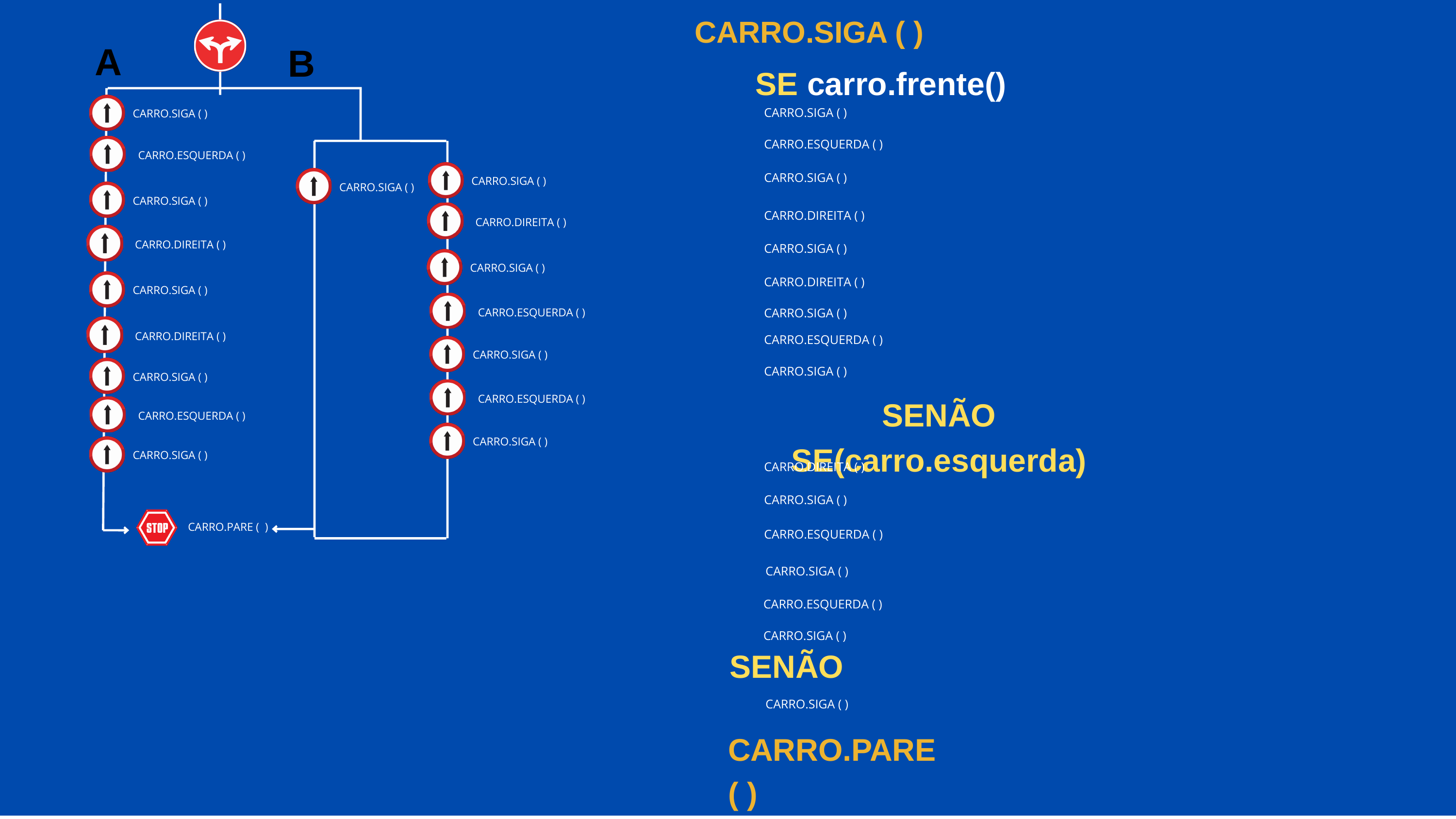

CARRO.SIGA ( )

A
B
SE carro.frente()

CARRO.SIGA ( )
CARRO.SIGA ( )
CARRO.ESQUERDA ( )

CARRO.ESQUERDA ( )

CARRO.SIGA ( )
CARRO.SIGA ( )

CARRO.SIGA ( )

CARRO.SIGA ( )

CARRO.DIREITA ( )
CARRO.DIREITA ( )

CARRO.DIREITA ( )
CARRO.SIGA ( )

CARRO.SIGA ( )

CARRO.SIGA ( )
CARRO.DIREITA ( )

CARRO.ESQUERDA ( )
CARRO.SIGA ( )

CARRO.DIREITA ( )
CARRO.ESQUERDA ( )

CARRO.SIGA ( )

CARRO.SIGA ( )
CARRO.SIGA ( )

CARRO.ESQUERDA ( )
SENÃO SE(carro.esquerda)

CARRO.ESQUERDA ( )

CARRO.SIGA ( )

CARRO.SIGA ( )
CARRO.DIREITA ( )
CARRO.SIGA ( )

CARRO.PARE (  )
CARRO.ESQUERDA ( )

CARRO.SIGA ( )
CARRO.ESQUERDA ( )
CARRO.SIGA ( )
SENÃO
CARRO.SIGA ( )
CARRO.PARE ( )